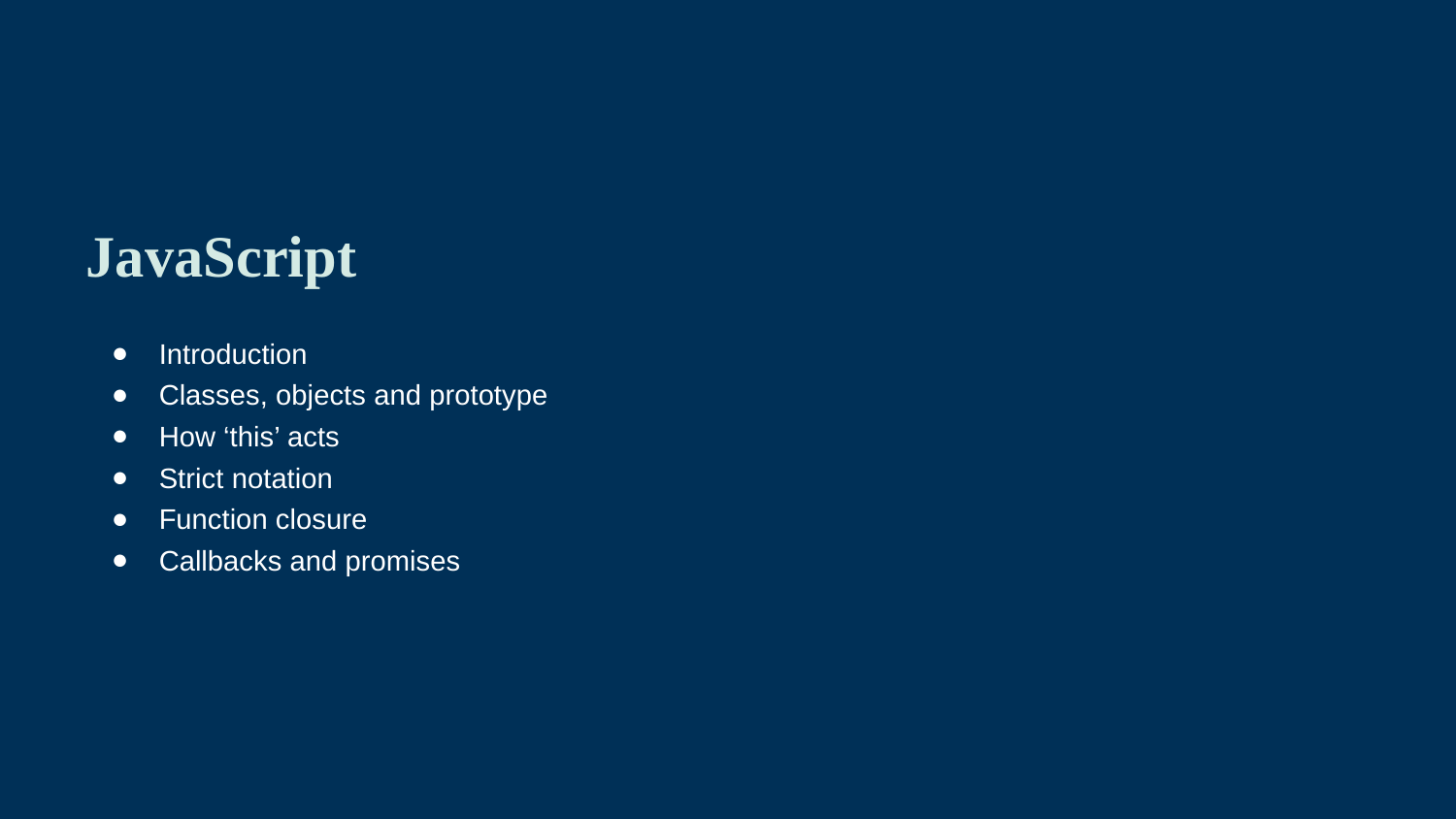

# JavaScript
Introduction
Classes, objects and prototype
How ‘this’ acts
Strict notation
Function closure
Callbacks and promises